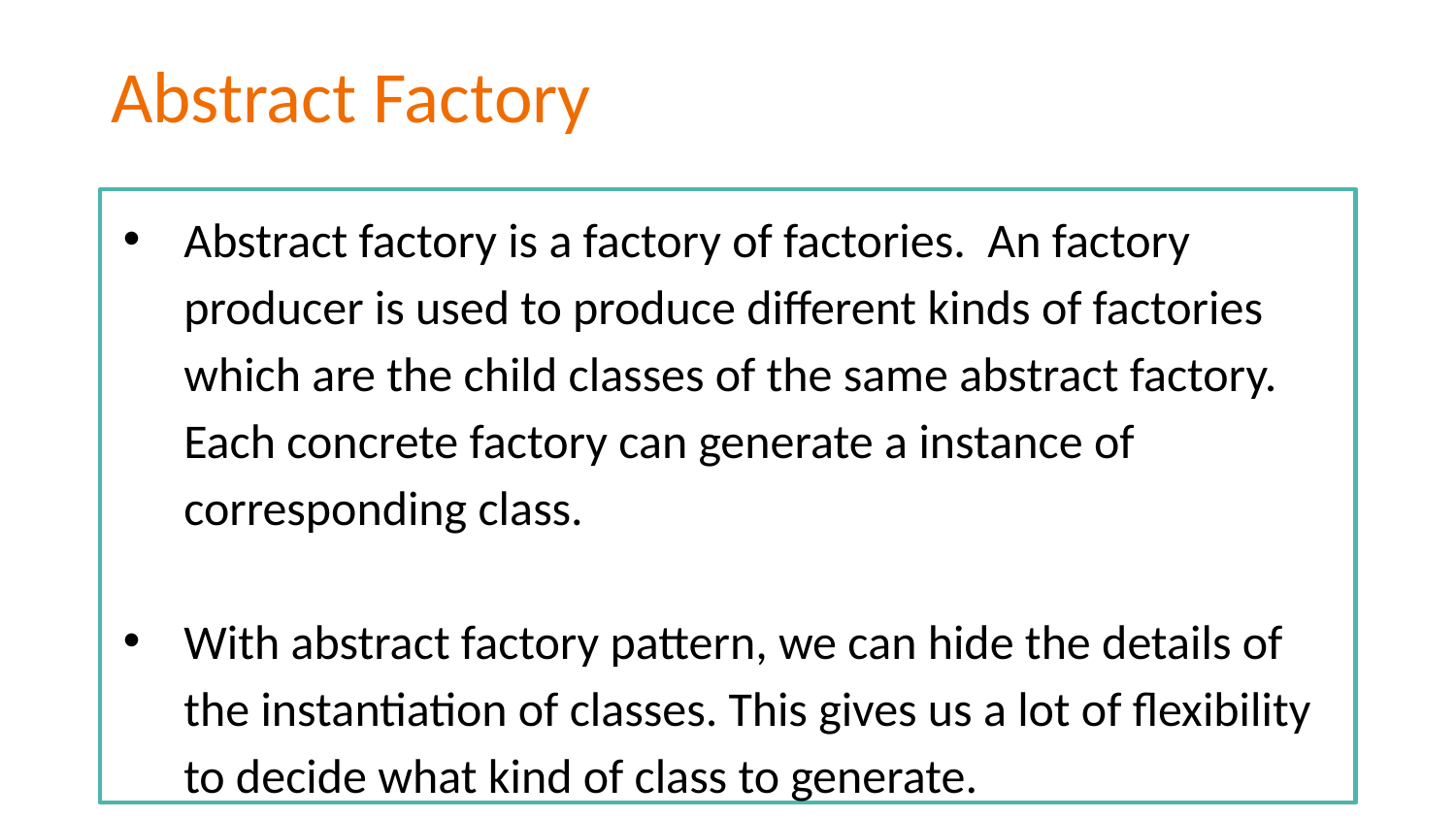

# Abstract Factory

Abstract factory is a factory of factories.  An factory producer is used to produce different kinds of factories which are the child classes of the same abstract factory. Each concrete factory can generate a instance of corresponding class.

With abstract factory pattern, we can hide the details of the instantiation of classes. This gives us a lot of flexibility to decide what kind of class to generate.